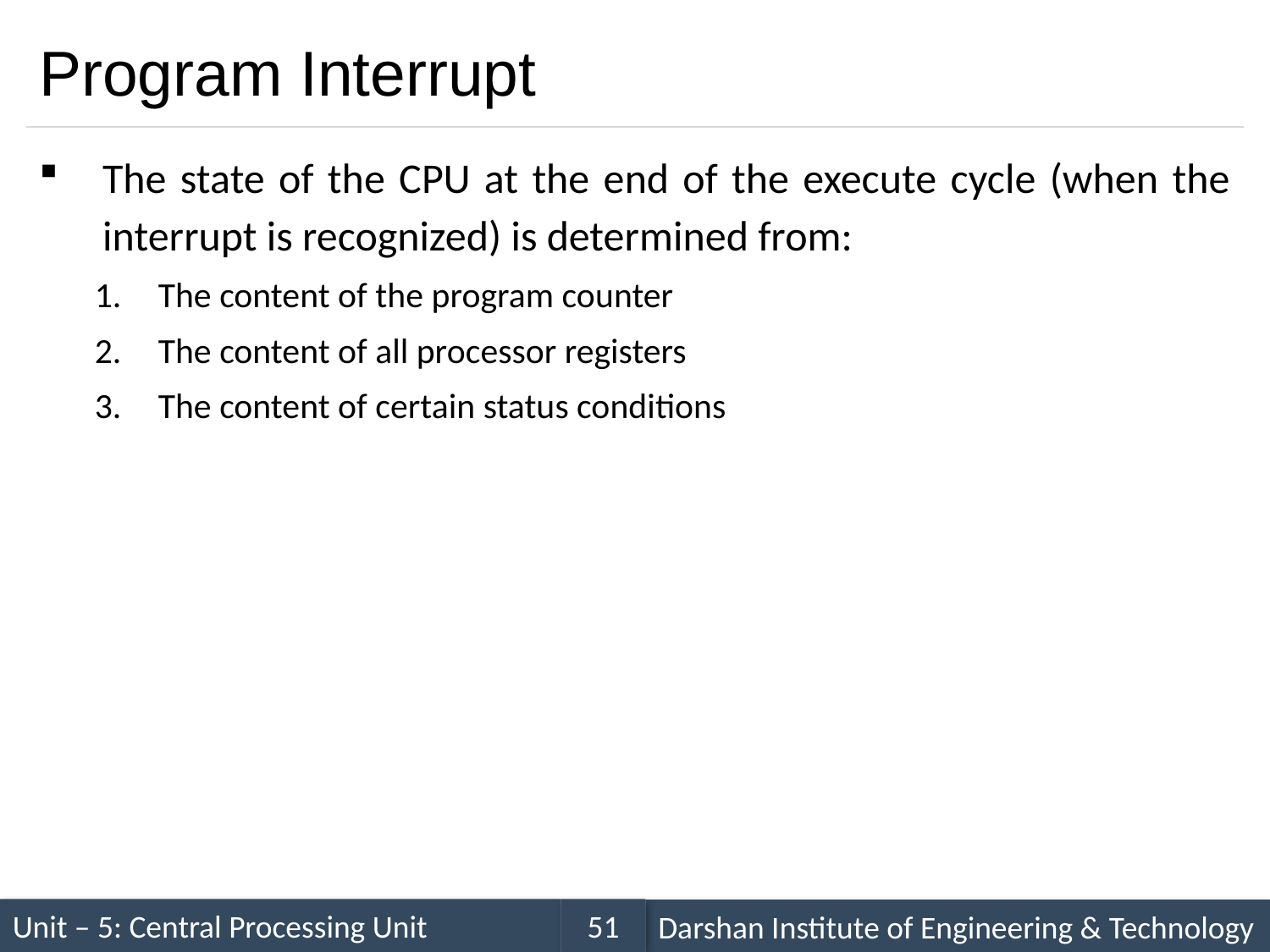

# Program Interrupt
The state of the CPU at the end of the execute cycle (when the interrupt is recognized) is determined from:
The content of the program counter
The content of all processor registers
The content of certain status conditions